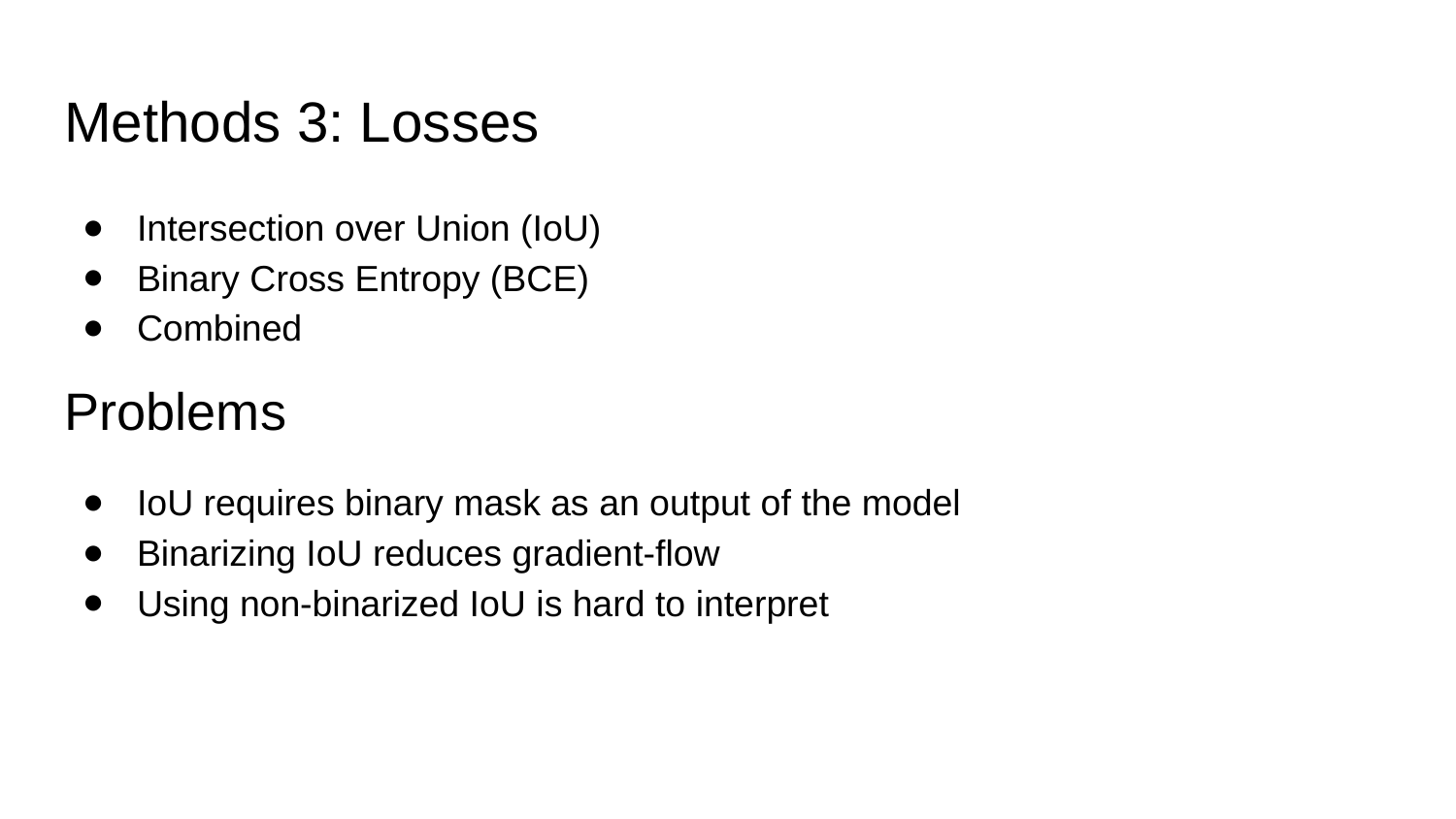

# Methods 3: Losses
Intersection over Union (IoU)
Binary Cross Entropy (BCE)
Combined

Problems
IoU requires binary mask as an output of the model
Binarizing IoU reduces gradient-flow
Using non-binarized IoU is hard to interpret